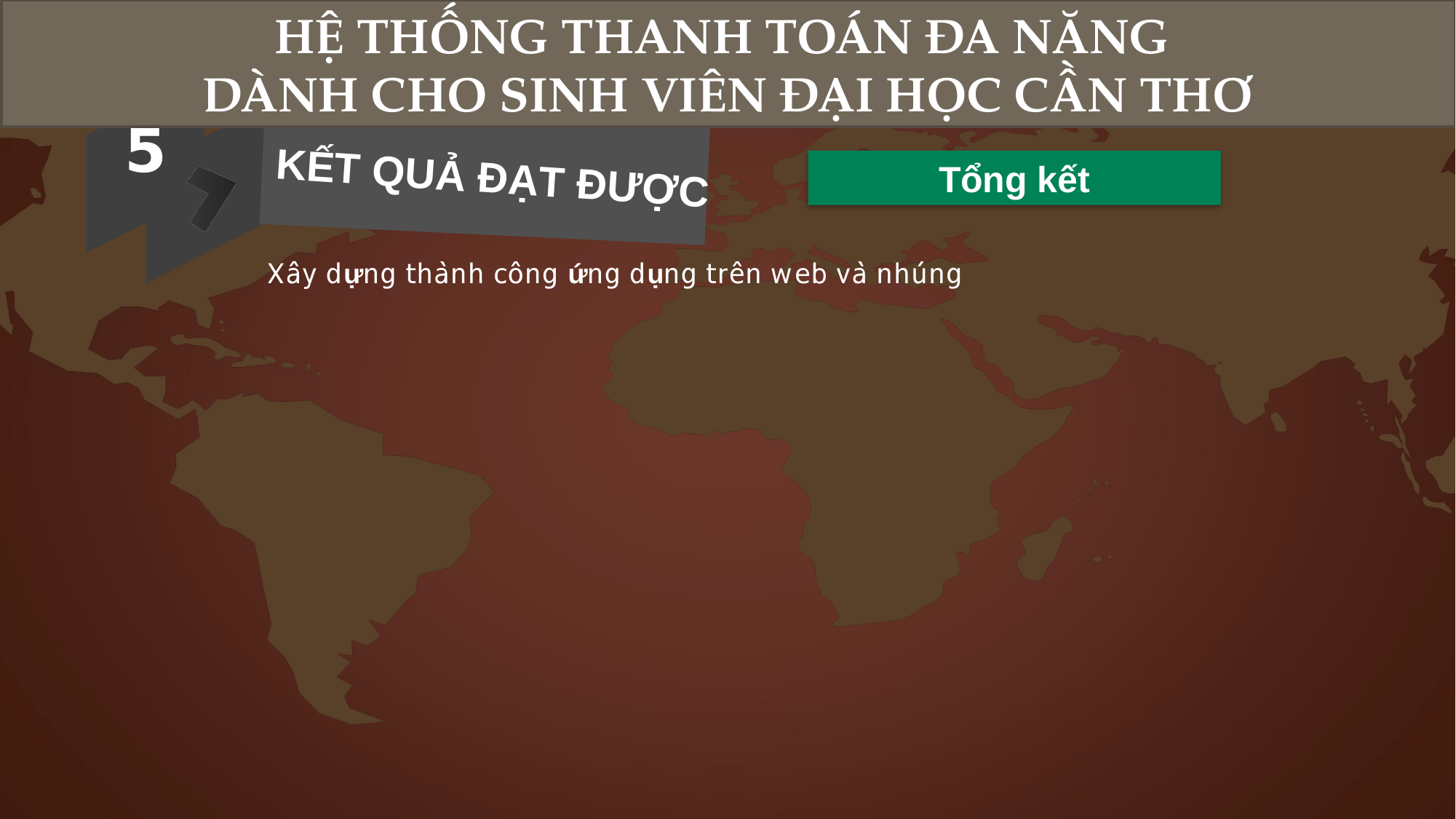

HỆ THỐNG ĐIỂM DANH BẰNG RFID
HỆ THỐNG THANH TOÁN ĐA NĂNG
DÀNH CHO SINH VIÊN ĐẠI HỌC CẦN THƠ

5
KẾT QUẢ ĐẠT ĐƯỢC
Tổng kết
Xây dựng thành công ứng dụng trên web và nhúng